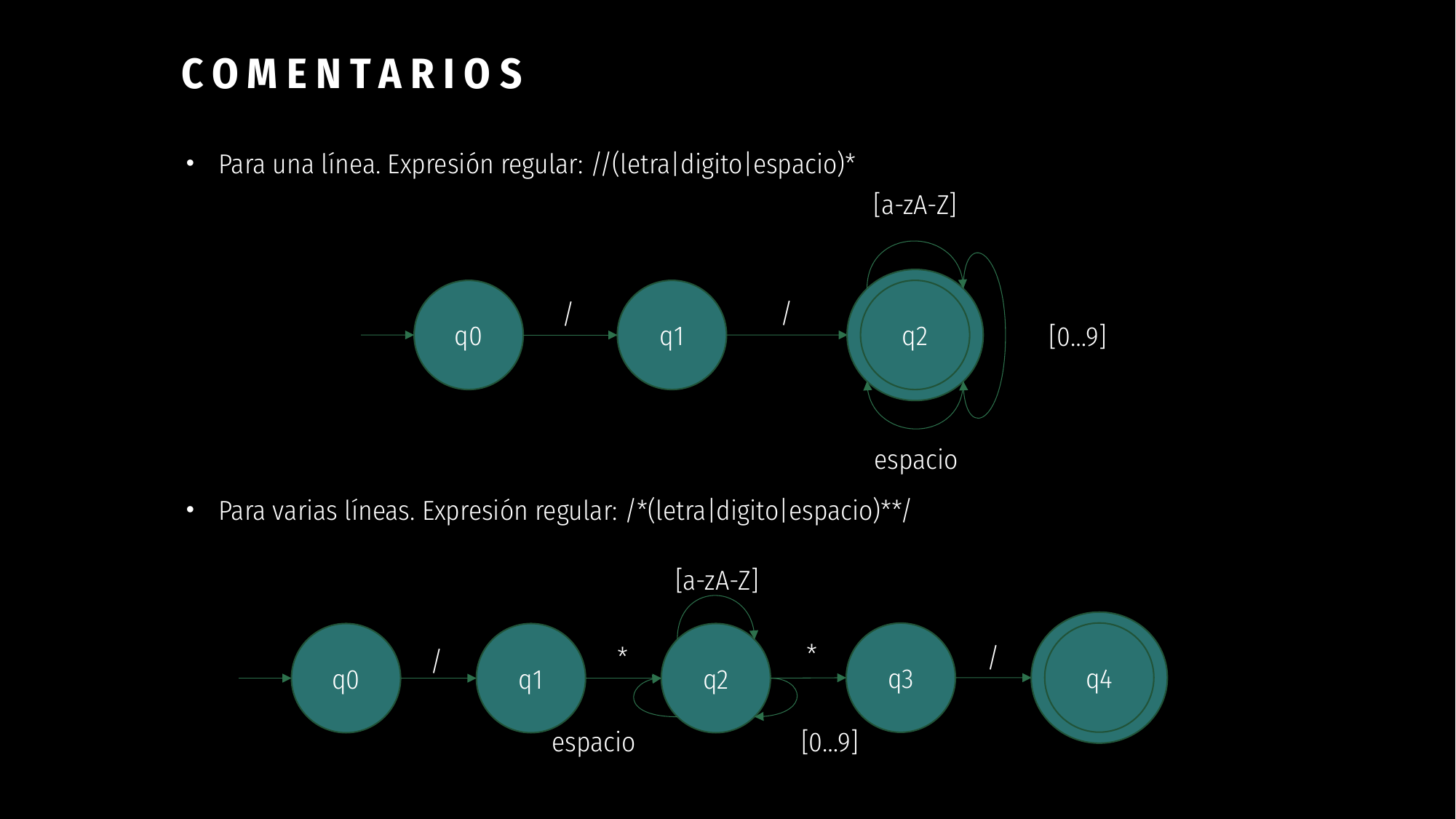

# Comentarios
Para una línea. Expresión regular: //(letra|digito|espacio)*

Para varias líneas. Expresión regular: /*(letra|digito|espacio)**/
[a-zA-Z]

q0
q1
q2
/
/
[0…9]
espacio
[a-zA-Z]

q4
q3
q0
q1
q2
*
*
/
/
espacio
[0…9]